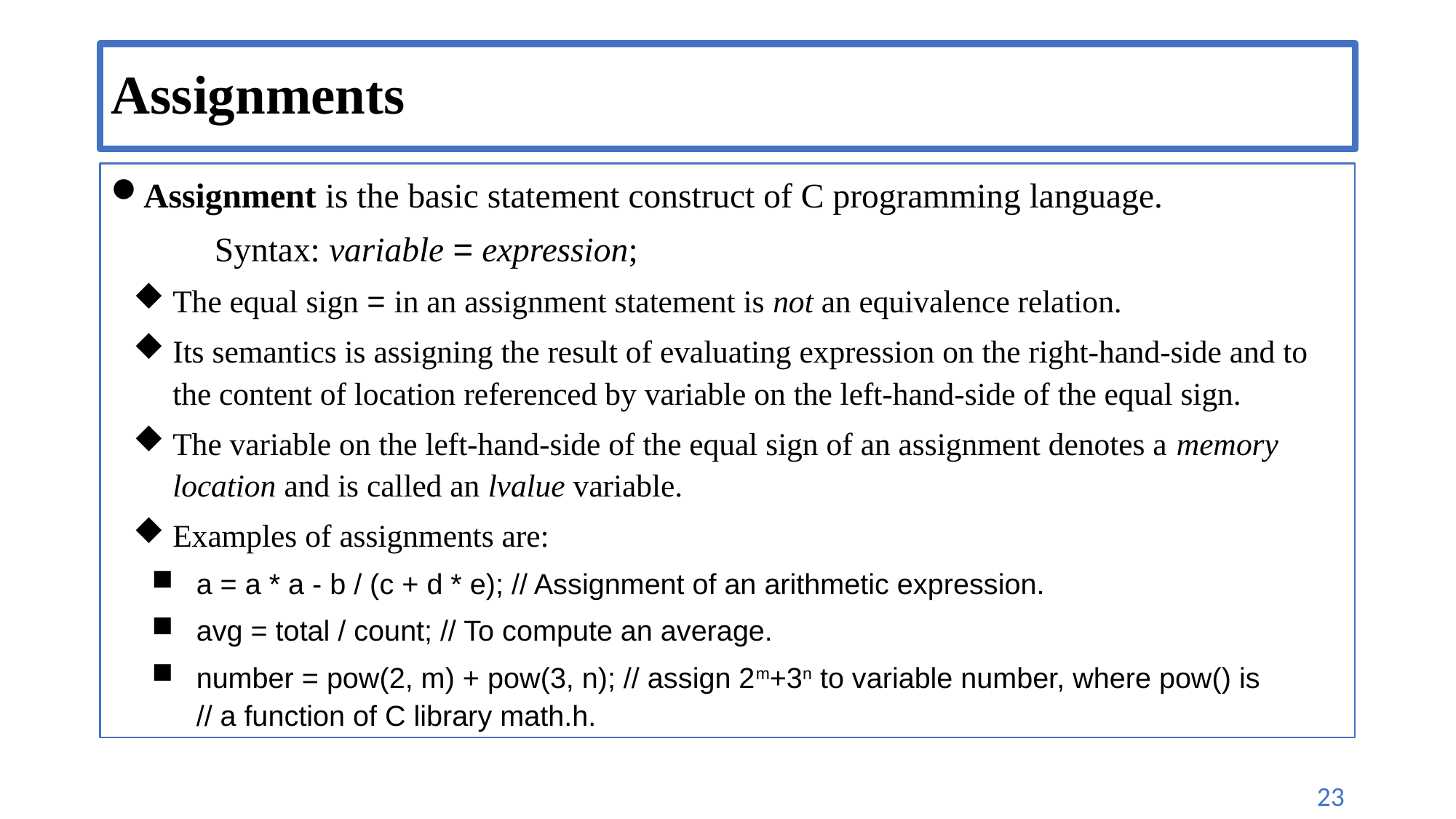

# Assignments
Assignment is the basic statement construct of C programming language.
	Syntax: variable = expression;
The equal sign = in an assignment statement is not an equivalence relation.
Its semantics is assigning the result of evaluating expression on the right-hand-side and to the content of location referenced by variable on the left-hand-side of the equal sign.
The variable on the left-hand-side of the equal sign of an assignment denotes a memory location and is called an lvalue variable.
Examples of assignments are:
a = a * a - b / (c + d * e); // Assignment of an arithmetic expression.
avg = total / count; // To compute an average.
number = pow(2, m) + pow(3, n); // assign 2m+3n to variable number, where pow() is 	// a function of C library math.h.